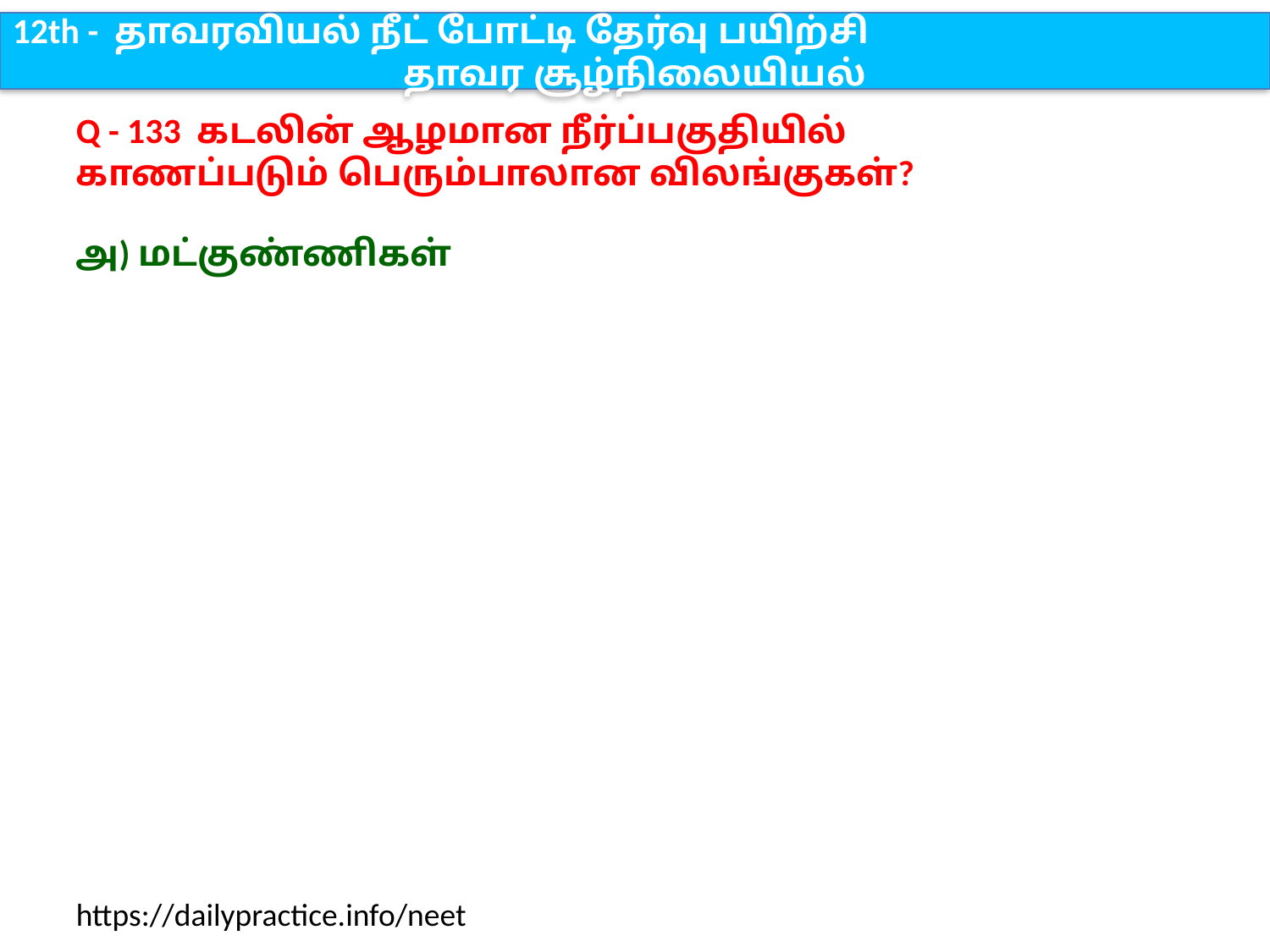

12th -  தாவரவியல் நீட் போட்டி தேர்வு பயிற்சி
தாவர சூழ்நிலையியல்

Q - 133  கடலின் ஆழமான நீர்ப்பகுதியில் காணப்படும் பெரும்பாலான விலங்குகள்?

அ) மட்குண்ணிகள்
https://dailypractice.info/neet